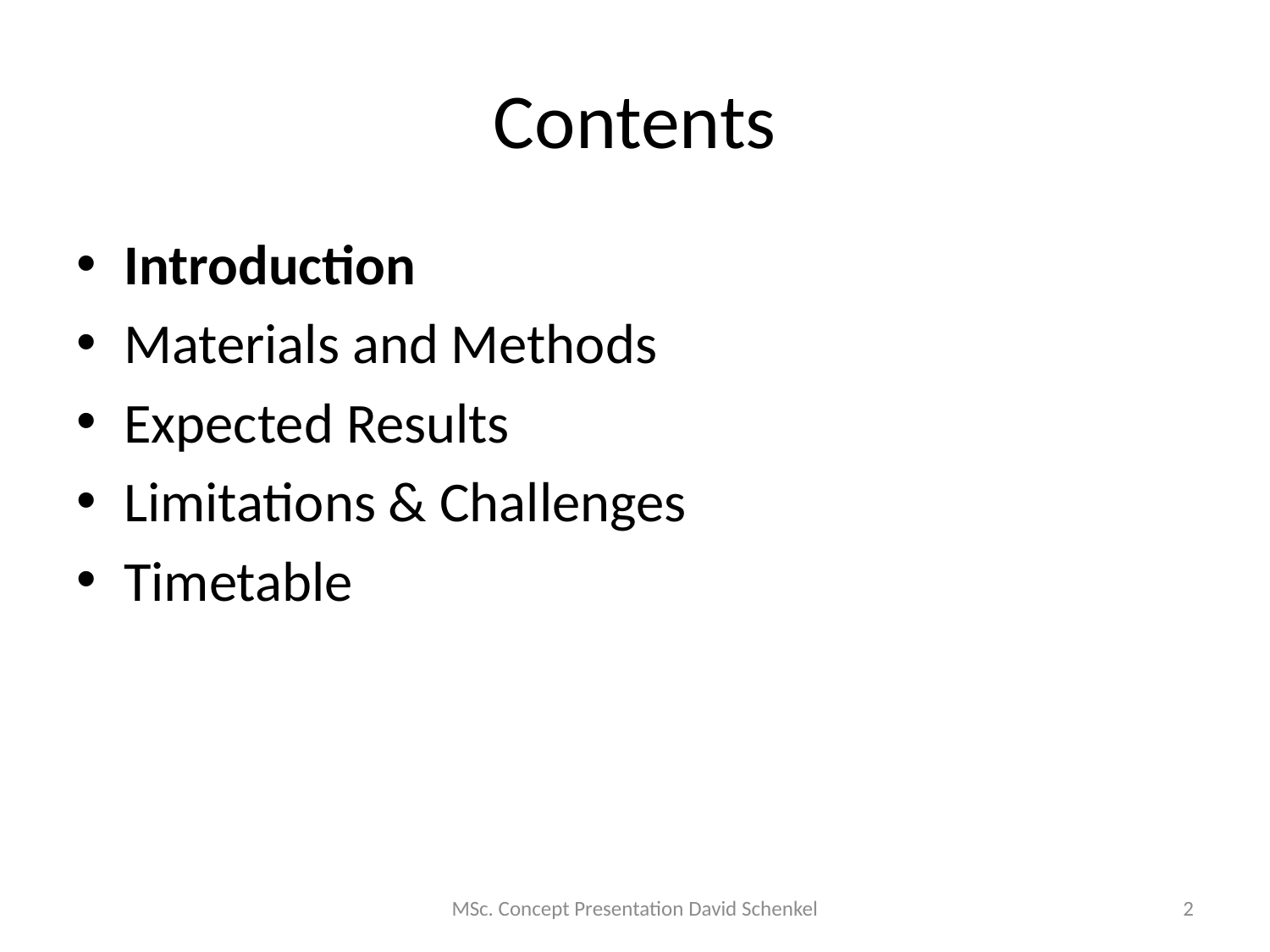

# Contents
Introduction
Materials and Methods
Expected Results
Limitations & Challenges
Timetable
MSc. Concept Presentation David Schenkel
2